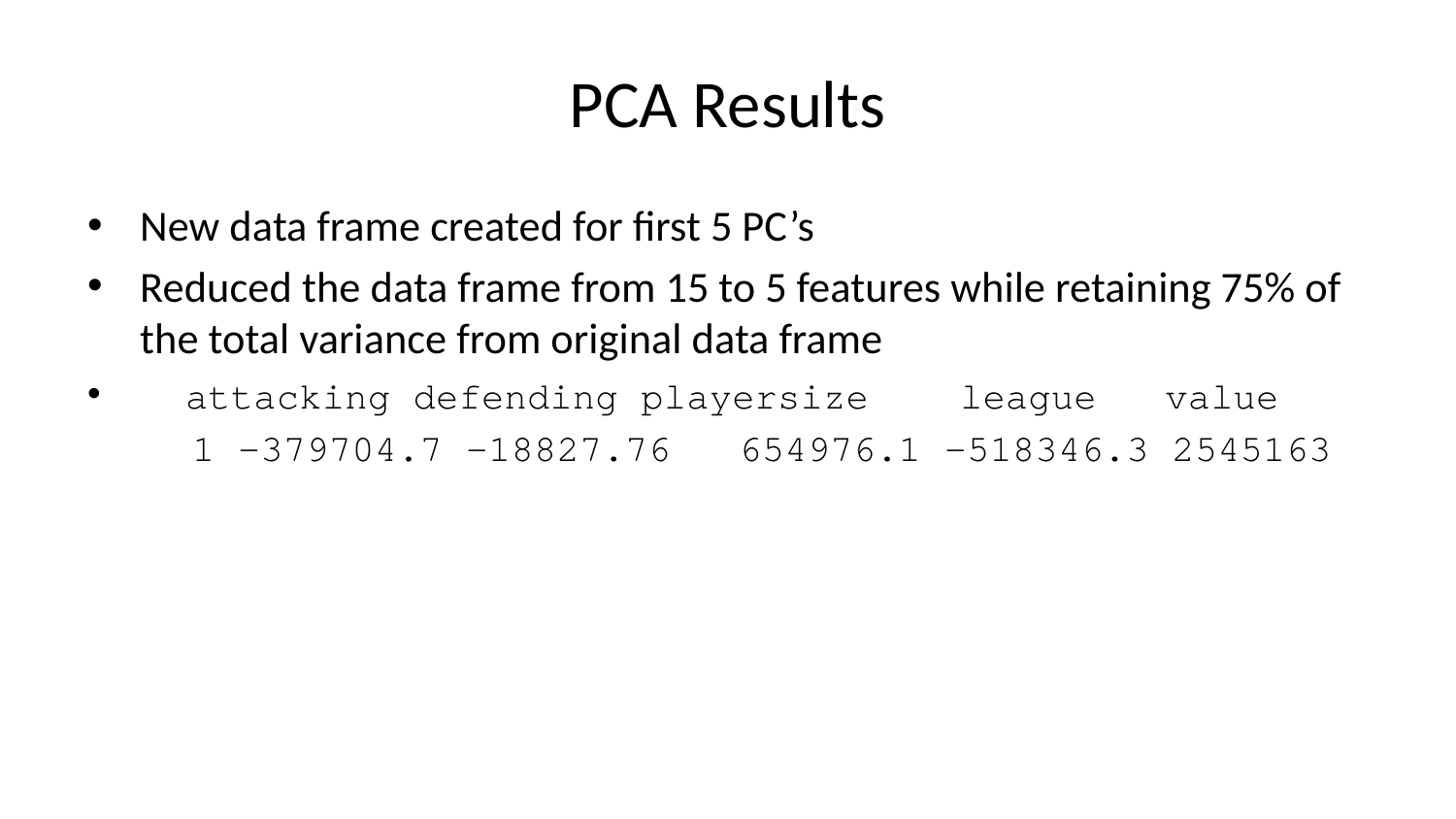

# PCA Results
New data frame created for first 5 PC’s
Reduced the data frame from 15 to 5 features while retaining 75% of the total variance from original data frame
  attacking defending playersize    league   value
1 -379704.7 -18827.76   654976.1 -518346.3 2545163